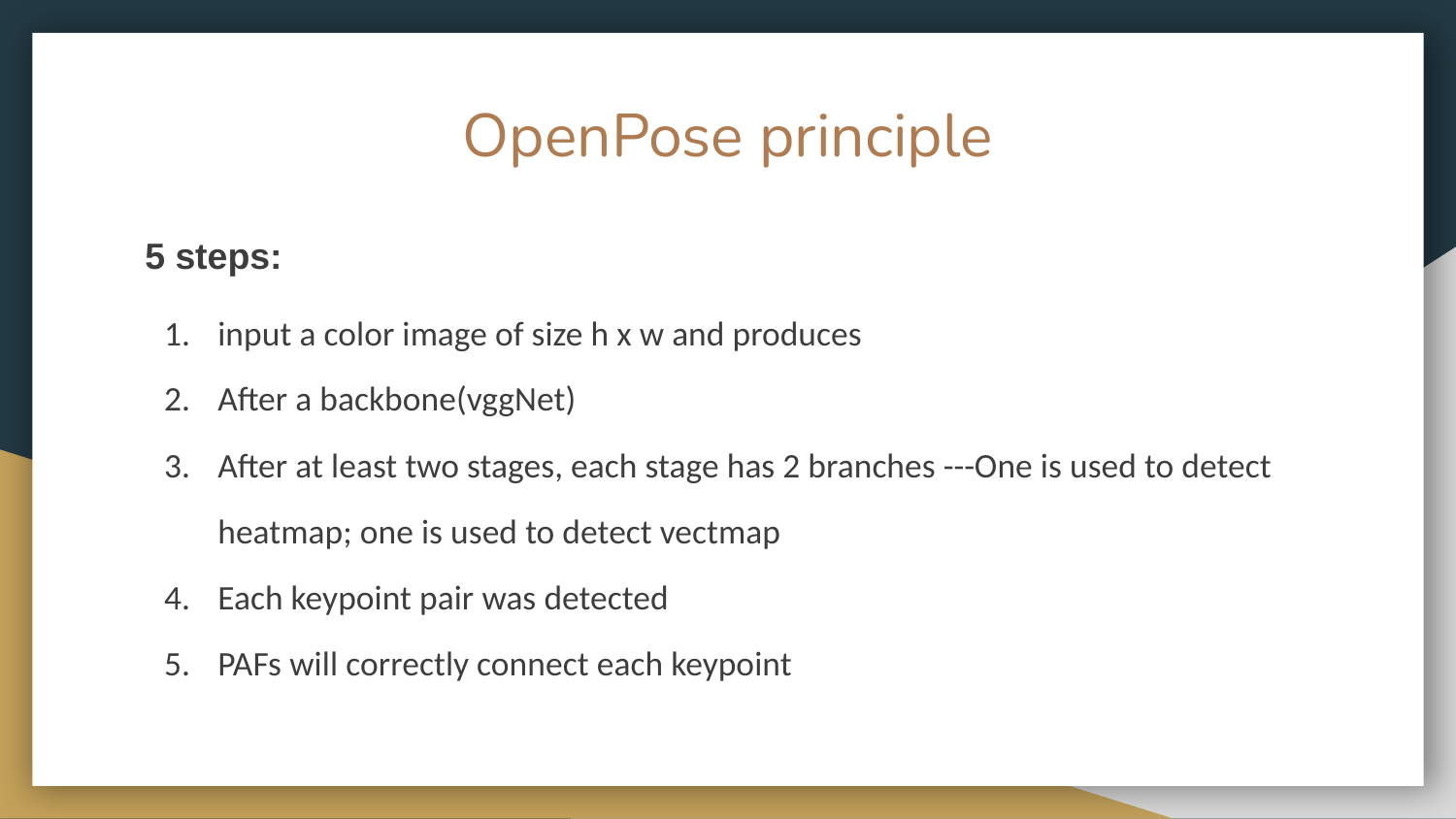

# OpenPose principle
5 steps:
input a color image of size h x w and produces
After a backbone(vggNet)
After at least two stages, each stage has 2 branches ---One is used to detect heatmap; one is used to detect vectmap
Each keypoint pair was detected
PAFs will correctly connect each keypoint